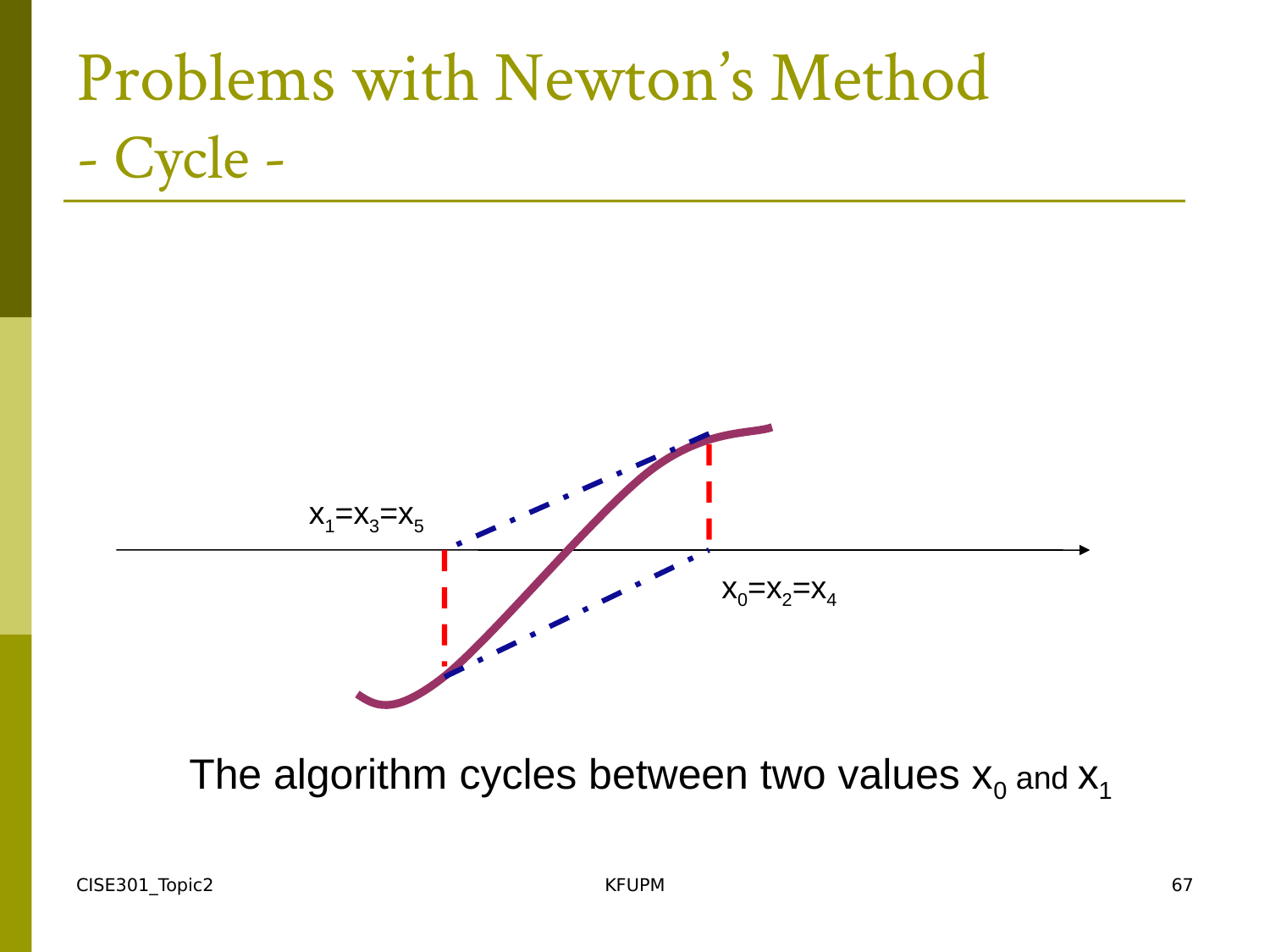

# Problems with Newton’s Method - Cycle -

x1=x3=x5

x0=x2=x4
The algorithm cycles between two values x0 and x1
CISE301_Topic2
KFUPM
67